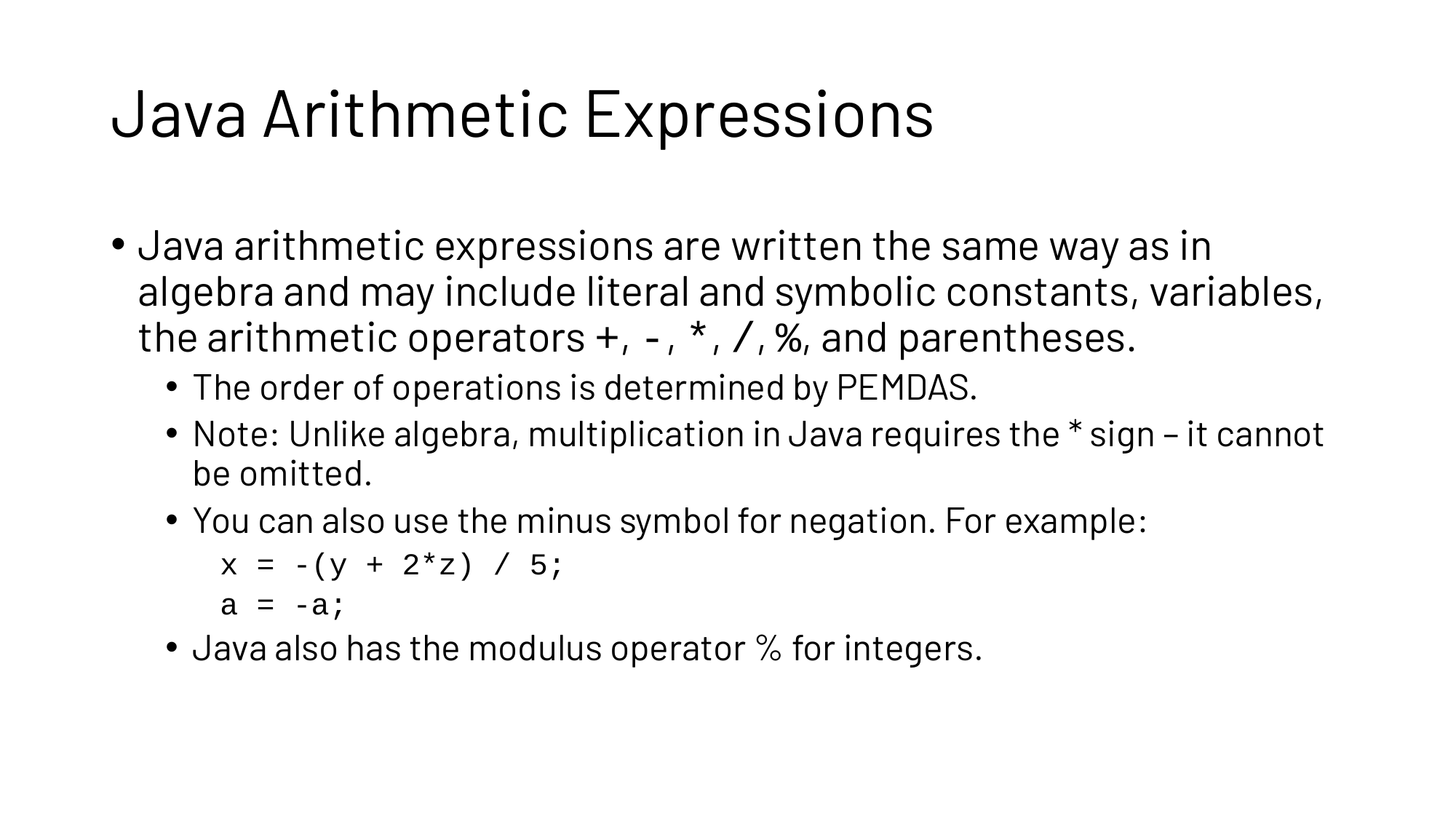

# Java Arithmetic Expressions
Java arithmetic expressions are written the same way as in algebra and may include literal and symbolic constants, variables, the arithmetic operators +, -, *, /, %, and parentheses.
The order of operations is determined by PEMDAS.
Note: Unlike algebra, multiplication in Java requires the * sign – it cannot be omitted.
You can also use the minus symbol for negation. For example:
x = -(y + 2*z) / 5;
a = -a;
Java also has the modulus operator % for integers.